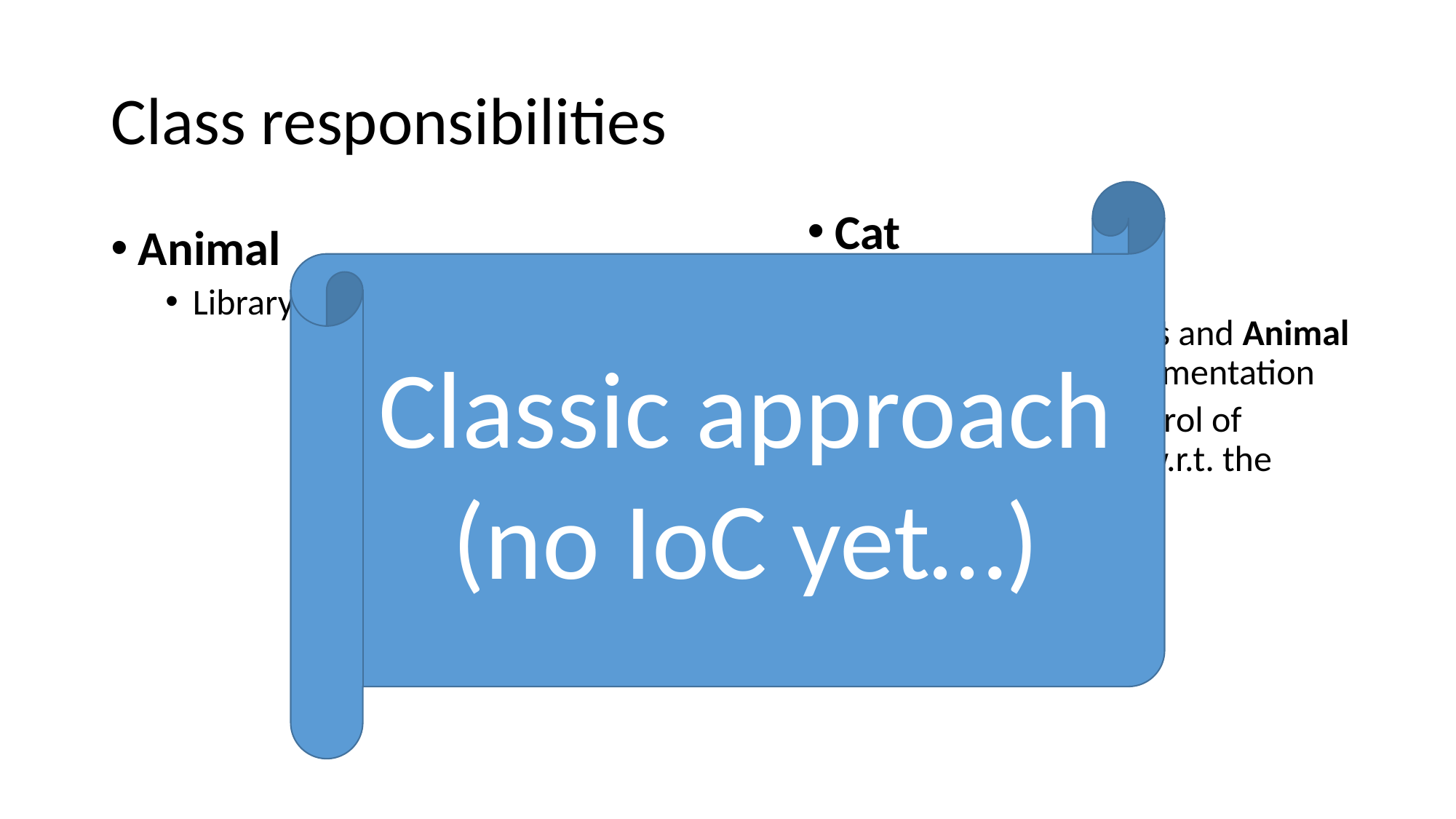

# Class responsibilities
Classic approach
(no IoC yet…)
Cat
Implements Act
Uses own methods and Animal methods for implementation
Has complete control of implementation, w.r.t. the ”algorithm”
Animal
Library of common methods